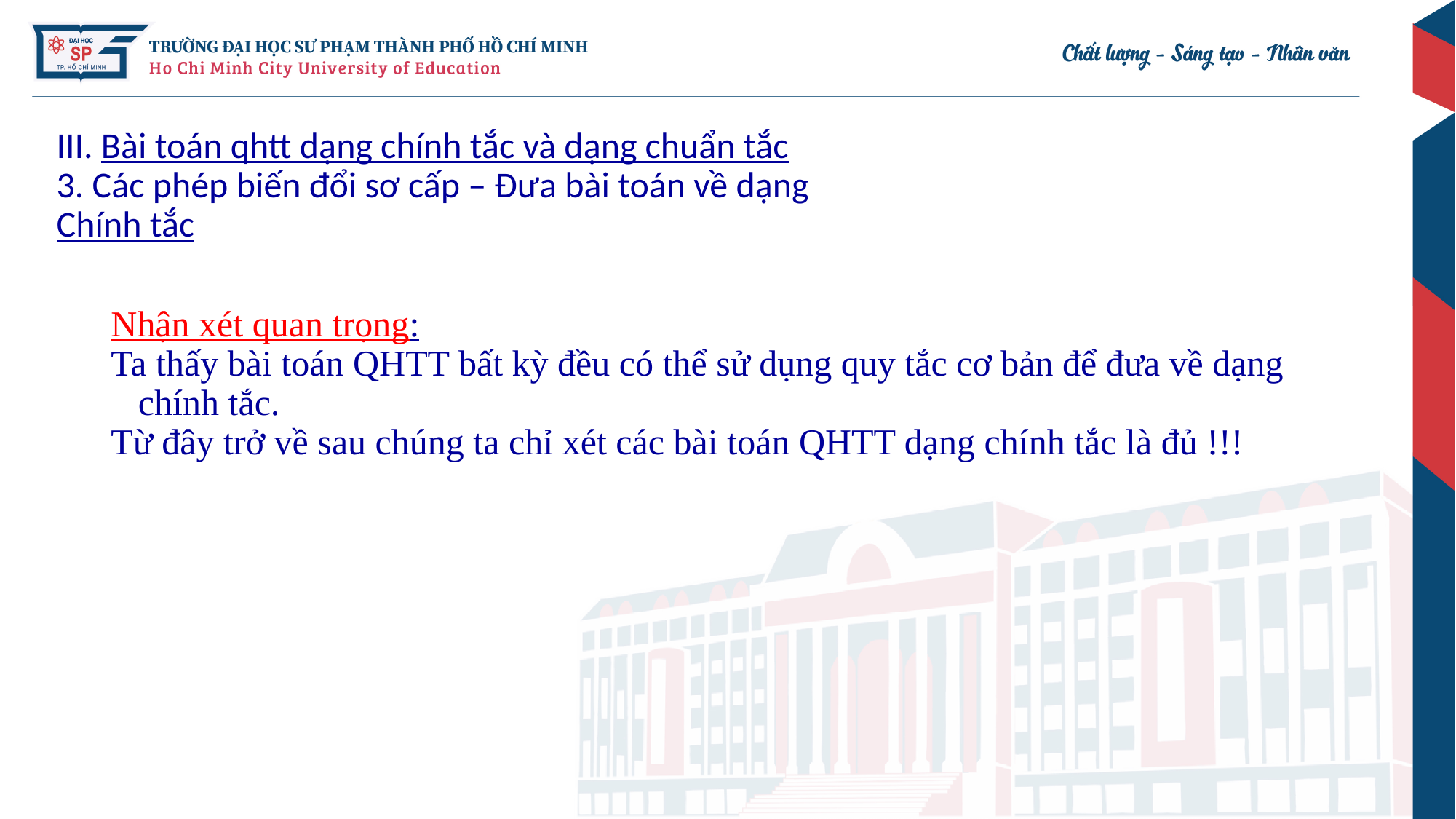

# III. Bài toán qhtt dạng chính tắc và dạng chuẩn tắc 3. Các phép biến đổi sơ cấp – Đưa bài toán về dạng Chính tắc
Nhận xét quan trọng:
Ta thấy bài toán QHTT bất kỳ đều có thể sử dụng quy tắc cơ bản để đưa về dạng chính tắc.
Từ đây trở về sau chúng ta chỉ xét các bài toán QHTT dạng chính tắc là đủ !!!